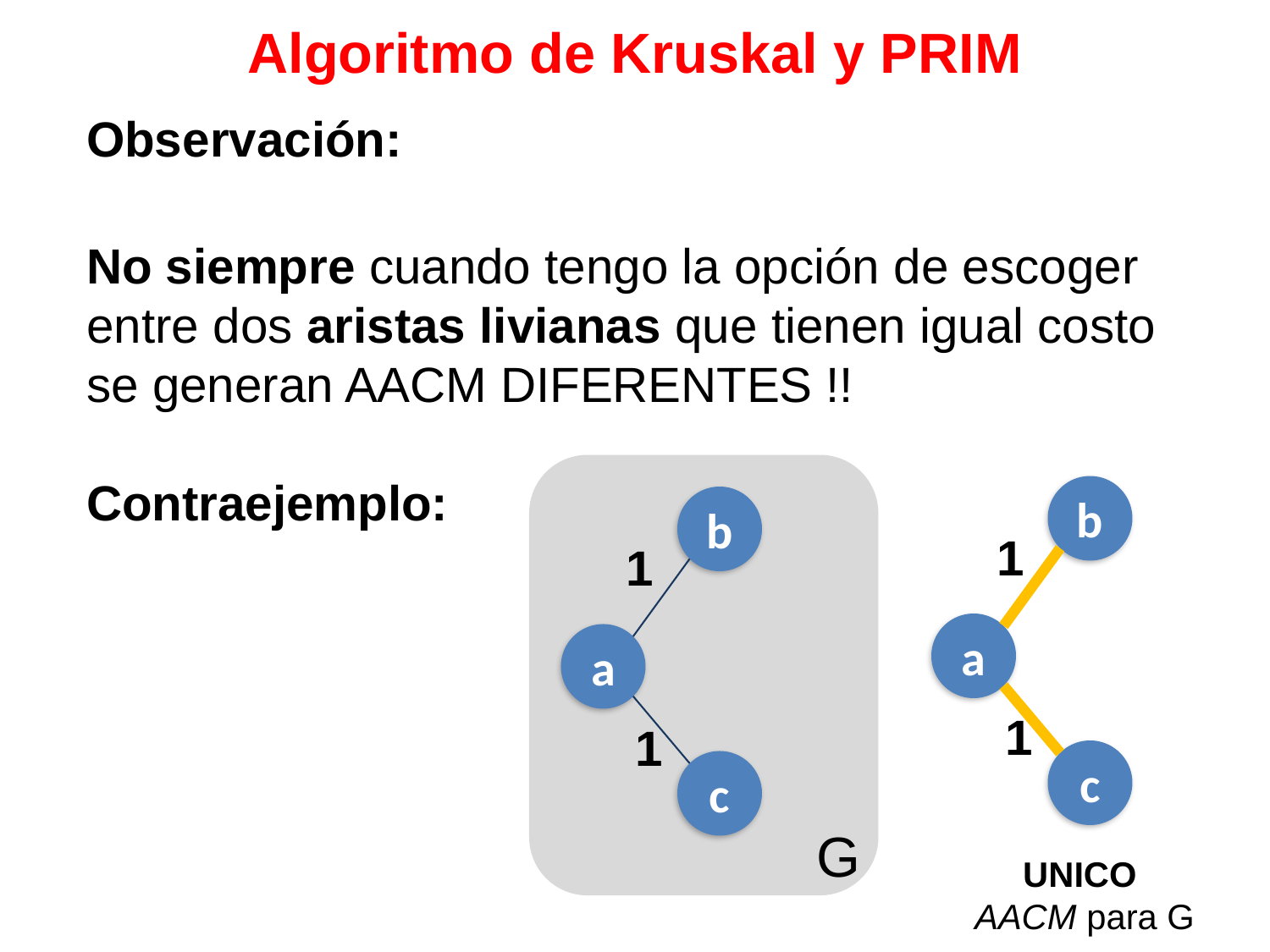

Algoritmo de Kruskal y PRIM
Observación:

No siempre cuando tengo la opción de escoger entre dos aristas livianas que tienen igual costo se generan AACM DIFERENTES !!

Contraejemplo:

b
b
1
1
a
a
1
1
c
c
G
UNICO
AACM para G